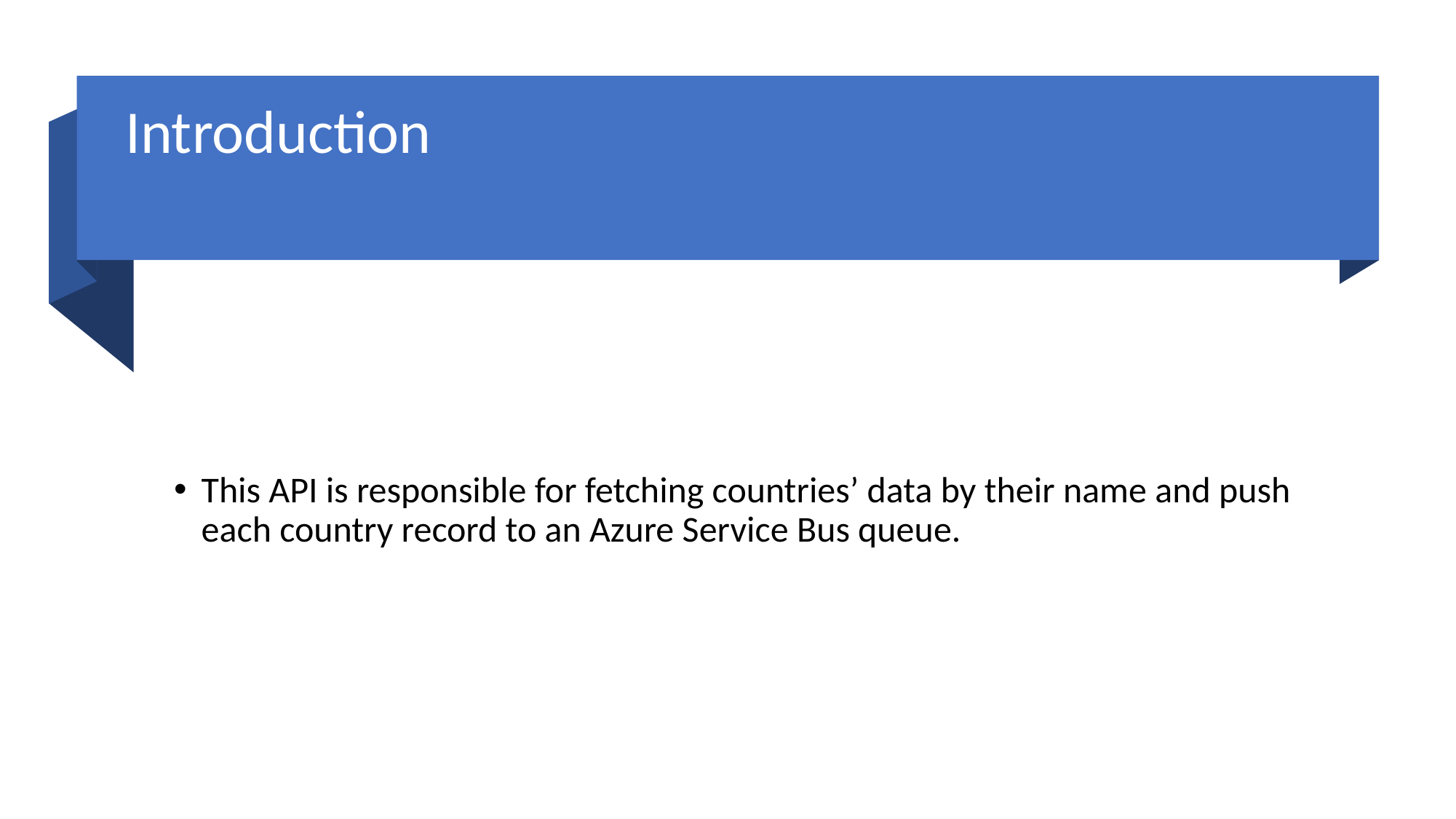

Introduction

This API is responsible for fetching countries’ data by their name and push each country record to an Azure Service Bus queue.